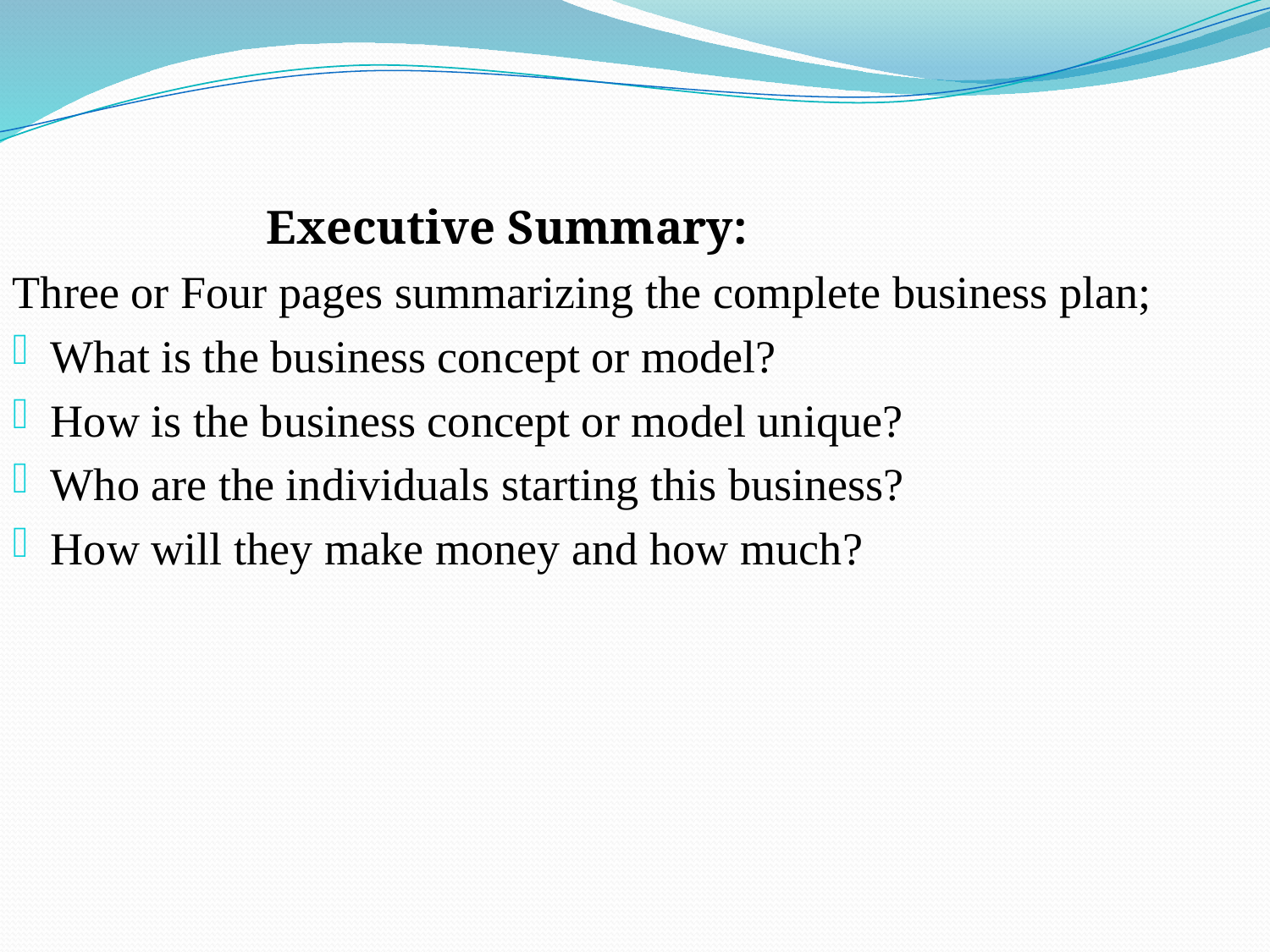

Executive Summary:
Three or Four pages summarizing the complete business plan;
What is the business concept or model?
How is the business concept or model unique?
Who are the individuals starting this business?
How will they make money and how much?